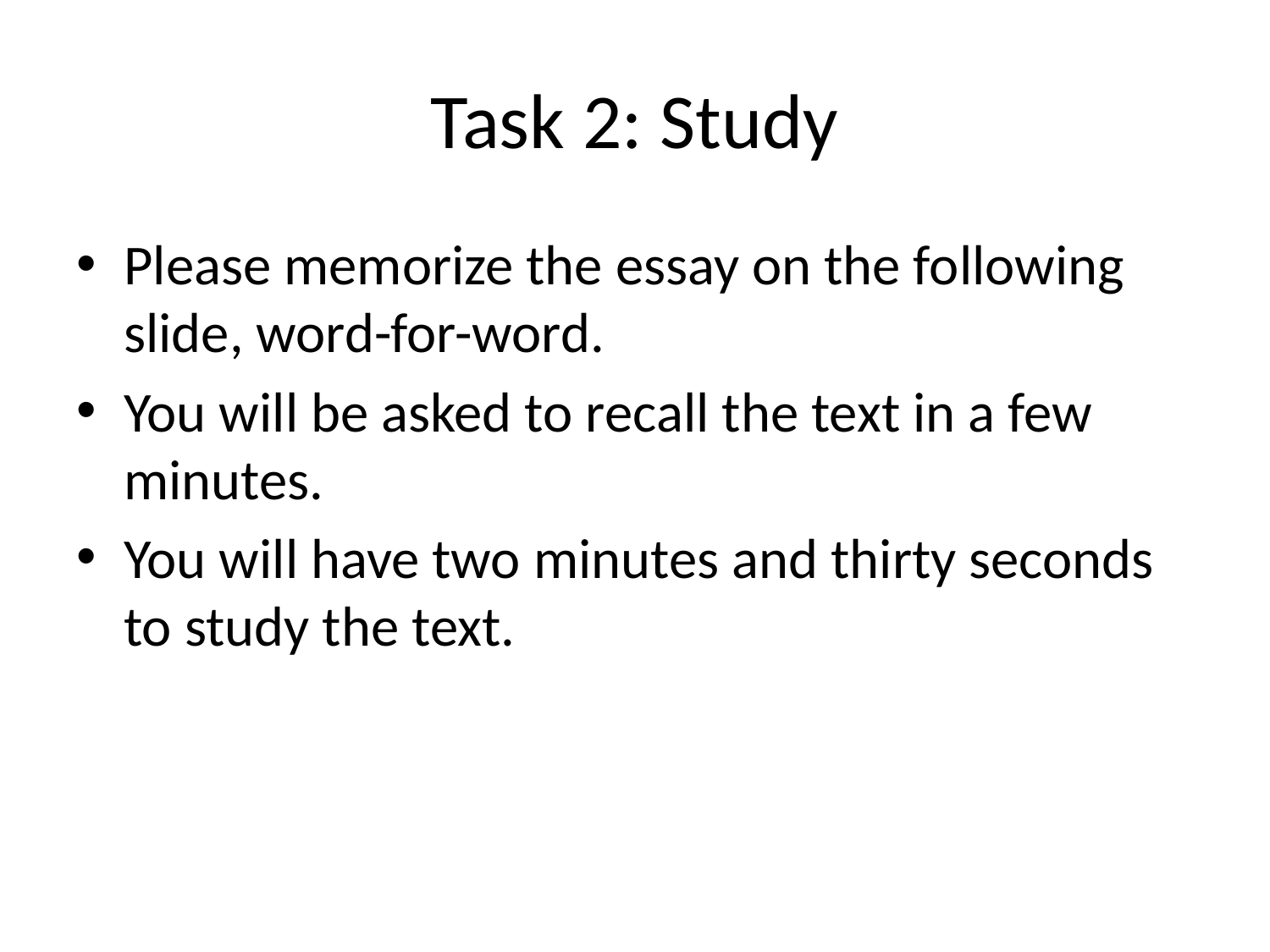

# Task 2: Study
Please memorize the essay on the following slide, word-for-word.
You will be asked to recall the text in a few minutes.
You will have two minutes and thirty seconds to study the text.